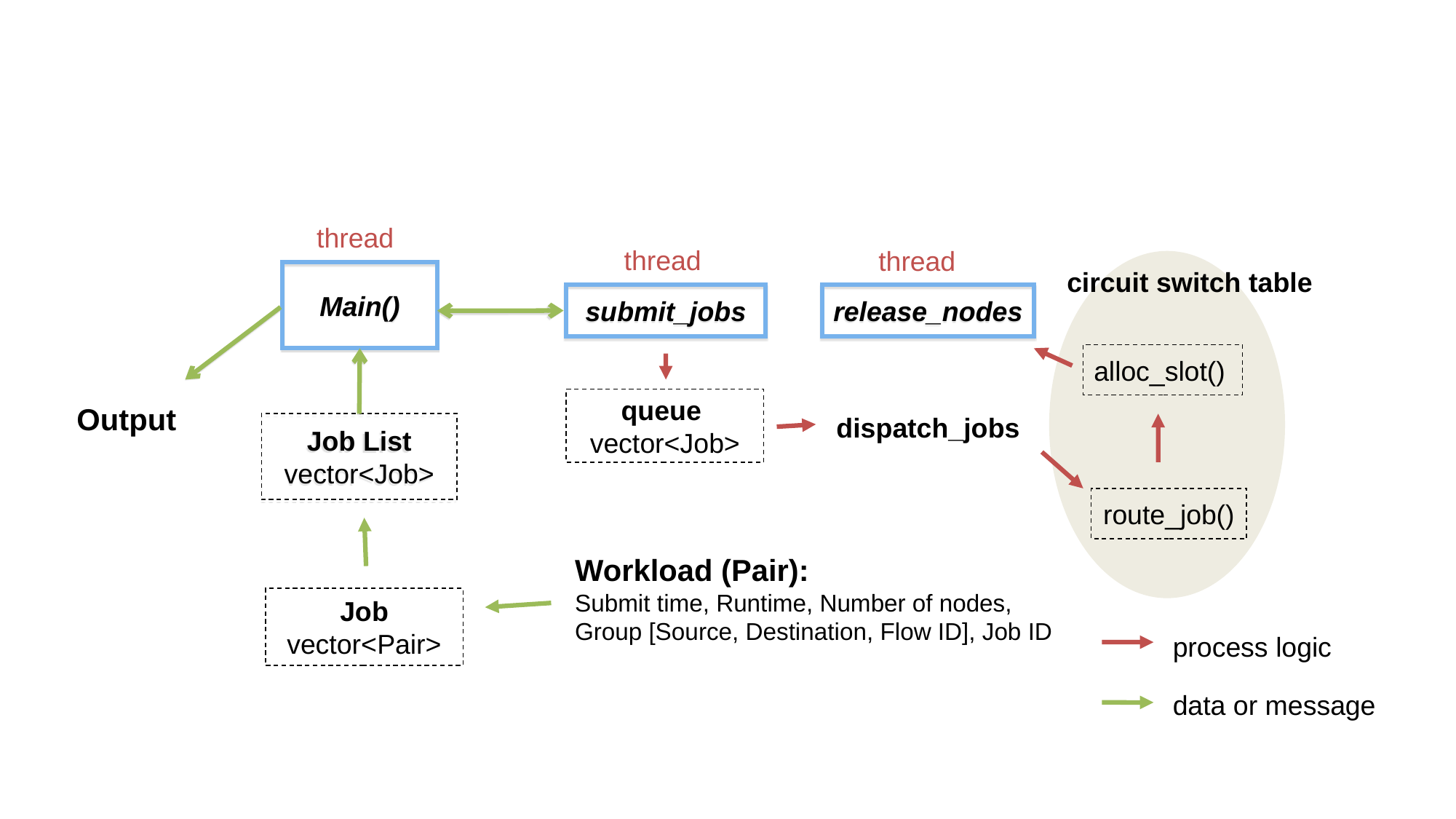

thread
thread
thread

circuit switch table
Main()
submit_jobs
release_nodes
alloc_slot()

Output
queue
vector<Job>
dispatch_jobs
Job List
vector<Job>

route_job()

Workload (Pair):
Submit time, Runtime, Number of nodes,
Group [Source, Destination, Flow ID], Job ID
Job
vector<Pair>

process logic

data or message